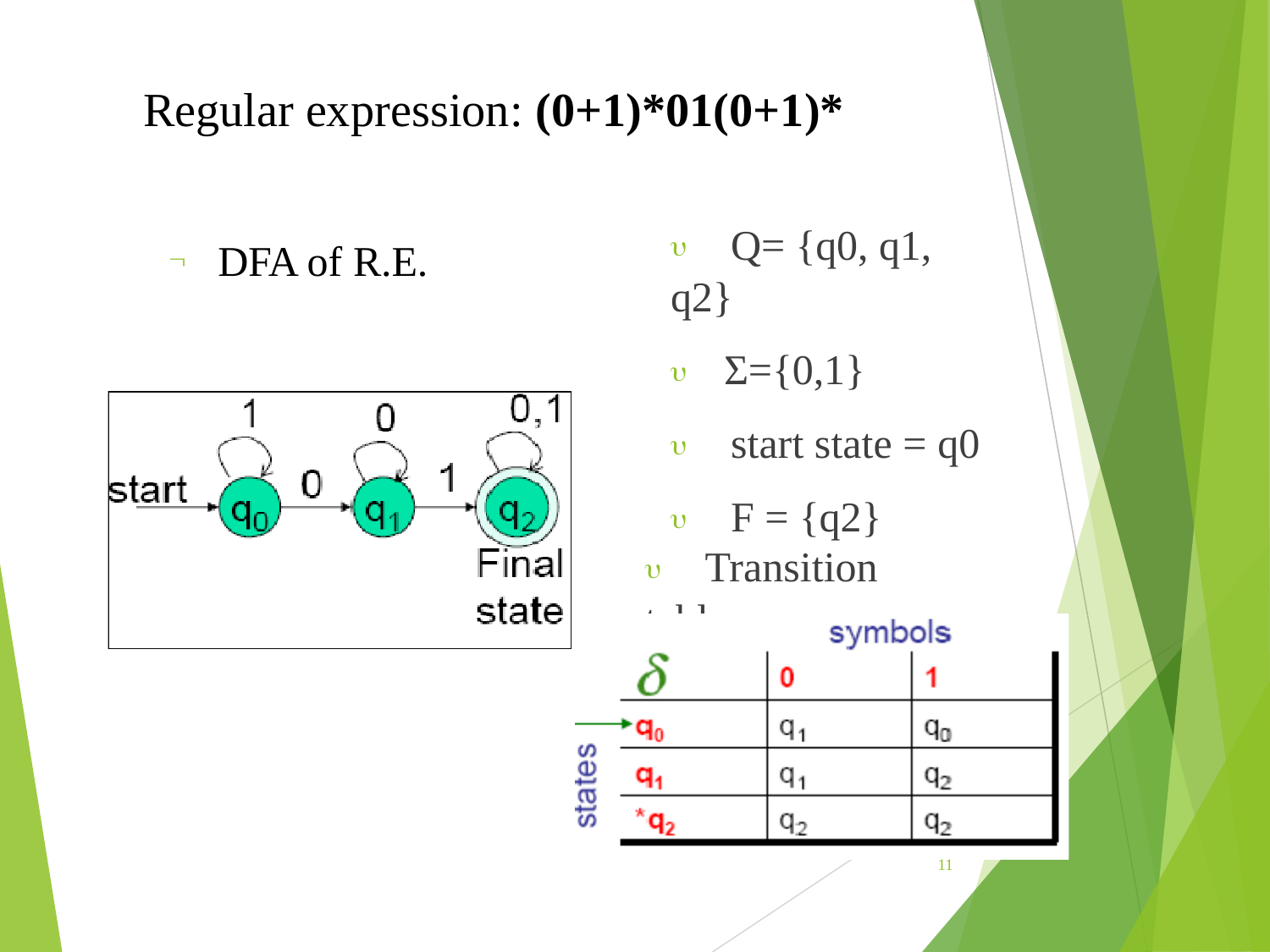

# Regular expression: (0+1)*01(0+1)*
υ Q= {q0, q1, q2}
υ Σ={0,1}
υ start state = q0
υ F = {q2}
¬	DFA of R.E.

υ Transition table:

11